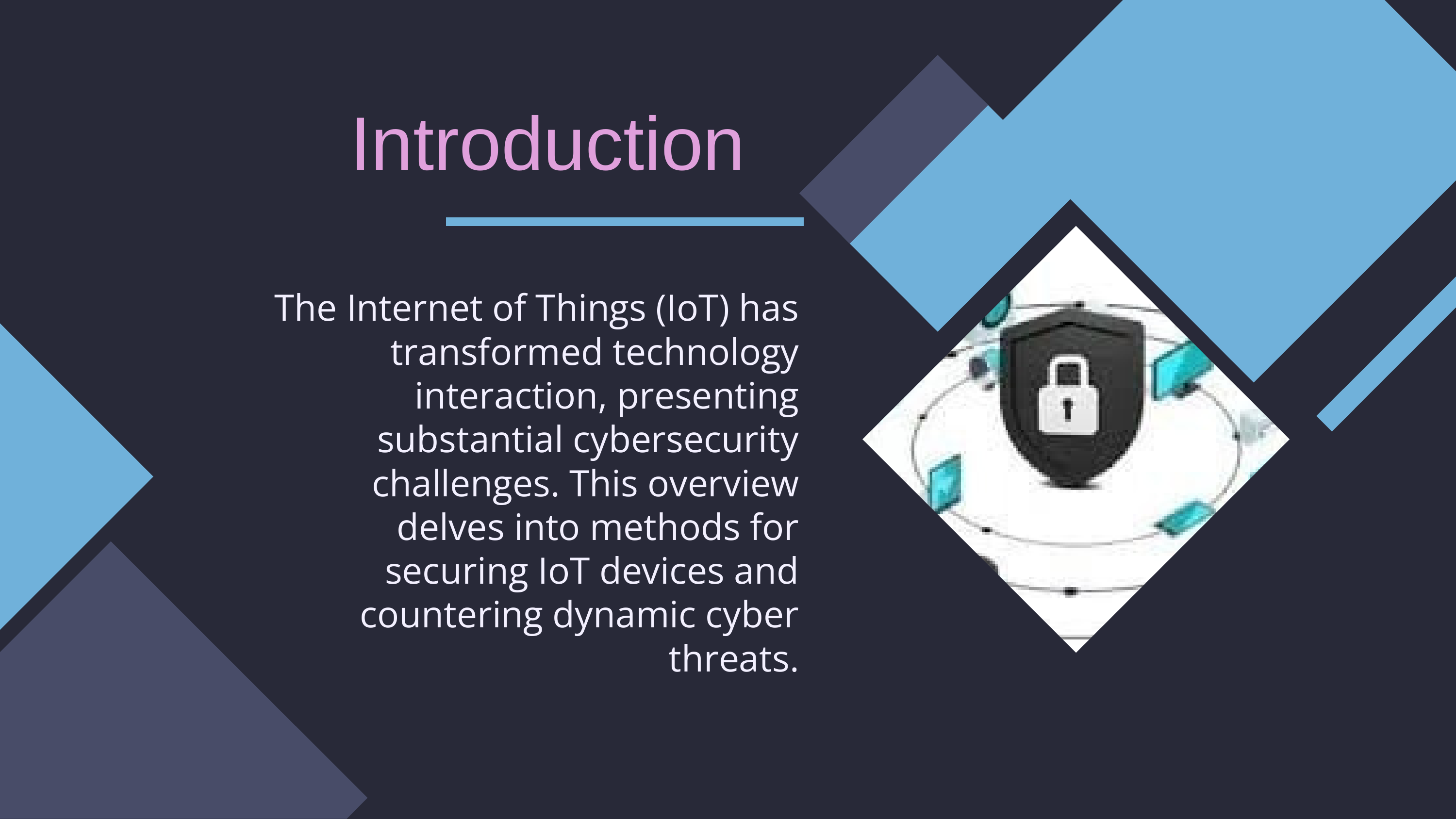

Introduction

The Internet of Things (IoT) has transformed technology interaction, presenting substantial cybersecurity challenges. This overview delves into methods for securing IoT devices and countering dynamic cyber threats.